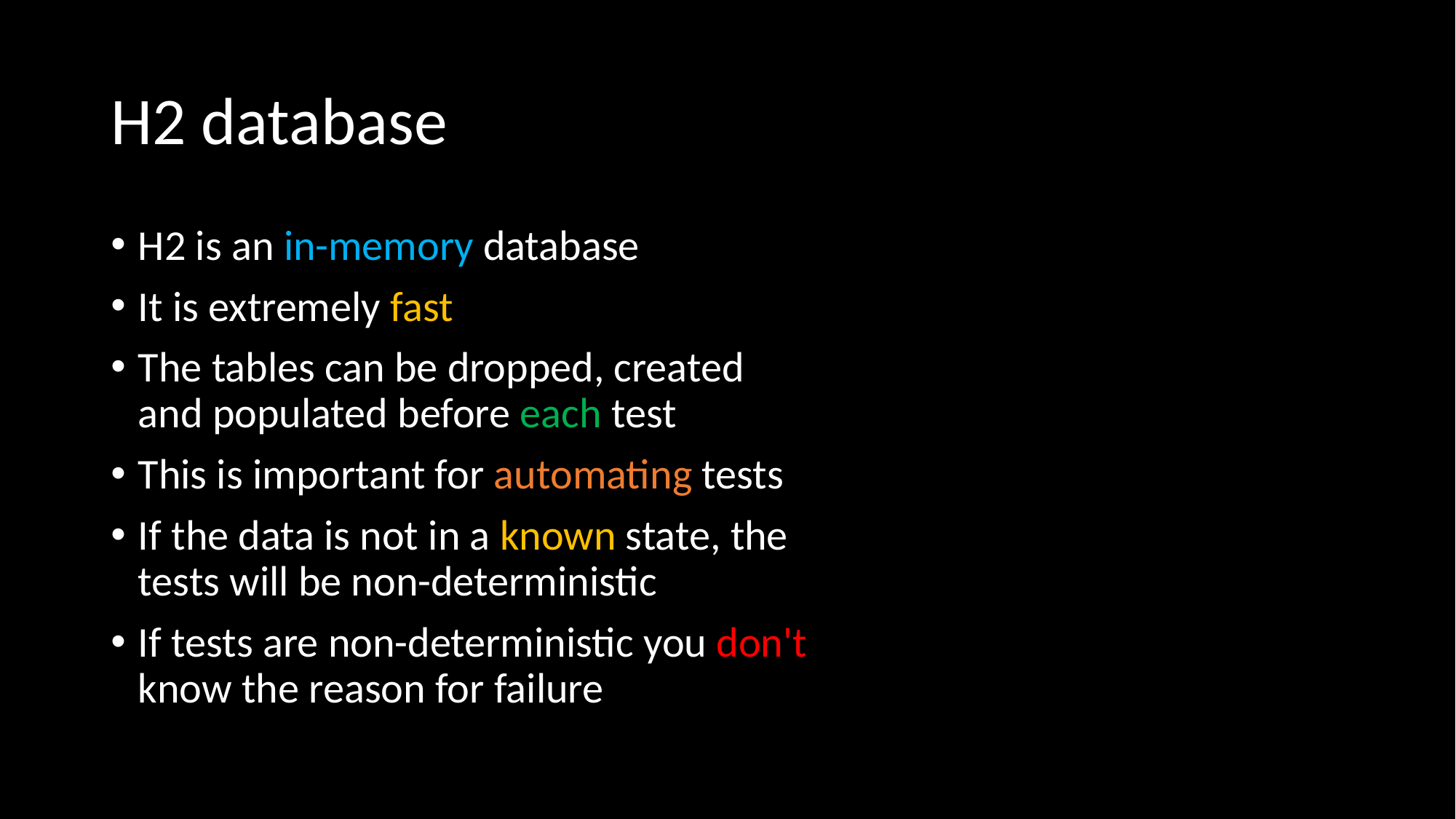

# H2 database
H2 is an in-memory database
It is extremely fast
The tables can be dropped, created and populated before each test
This is important for automating tests
If the data is not in a known state, the tests will be non-deterministic
If tests are non-deterministic you don't know the reason for failure